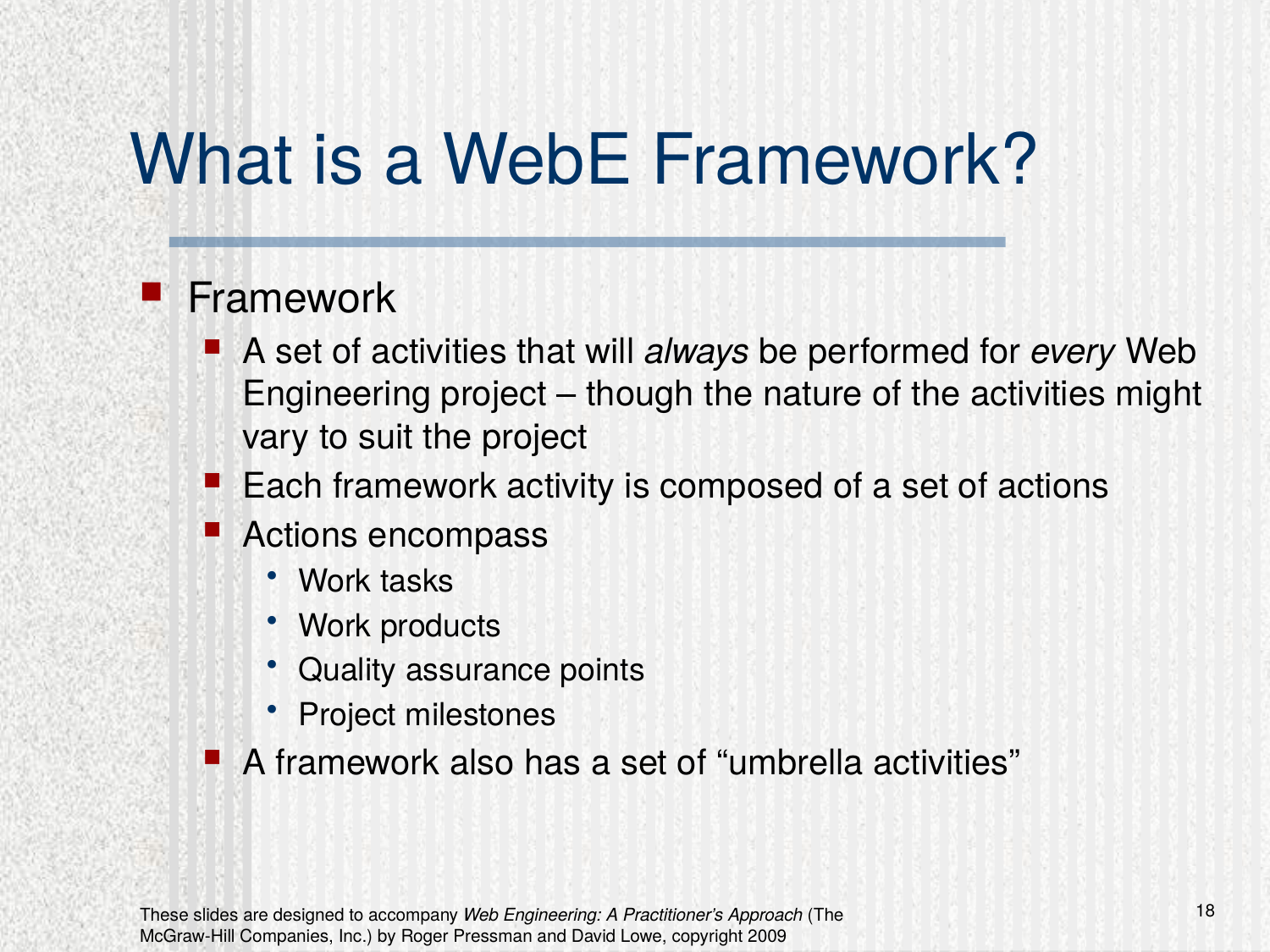

# What is a WebE Framework?
Framework
A set of activities that will always be performed for every Web Engineering project – though the nature of the activities might vary to suit the project
Each framework activity is composed of a set of actions
Actions encompass
Work tasks
Work products
Quality assurance points
Project milestones
A framework also has a set of “umbrella activities”
18
These slides are designed to accompany Web Engineering: A Practitioner’s Approach (The McGraw-Hill Companies, Inc.) by Roger Pressman and David Lowe, copyright 2009